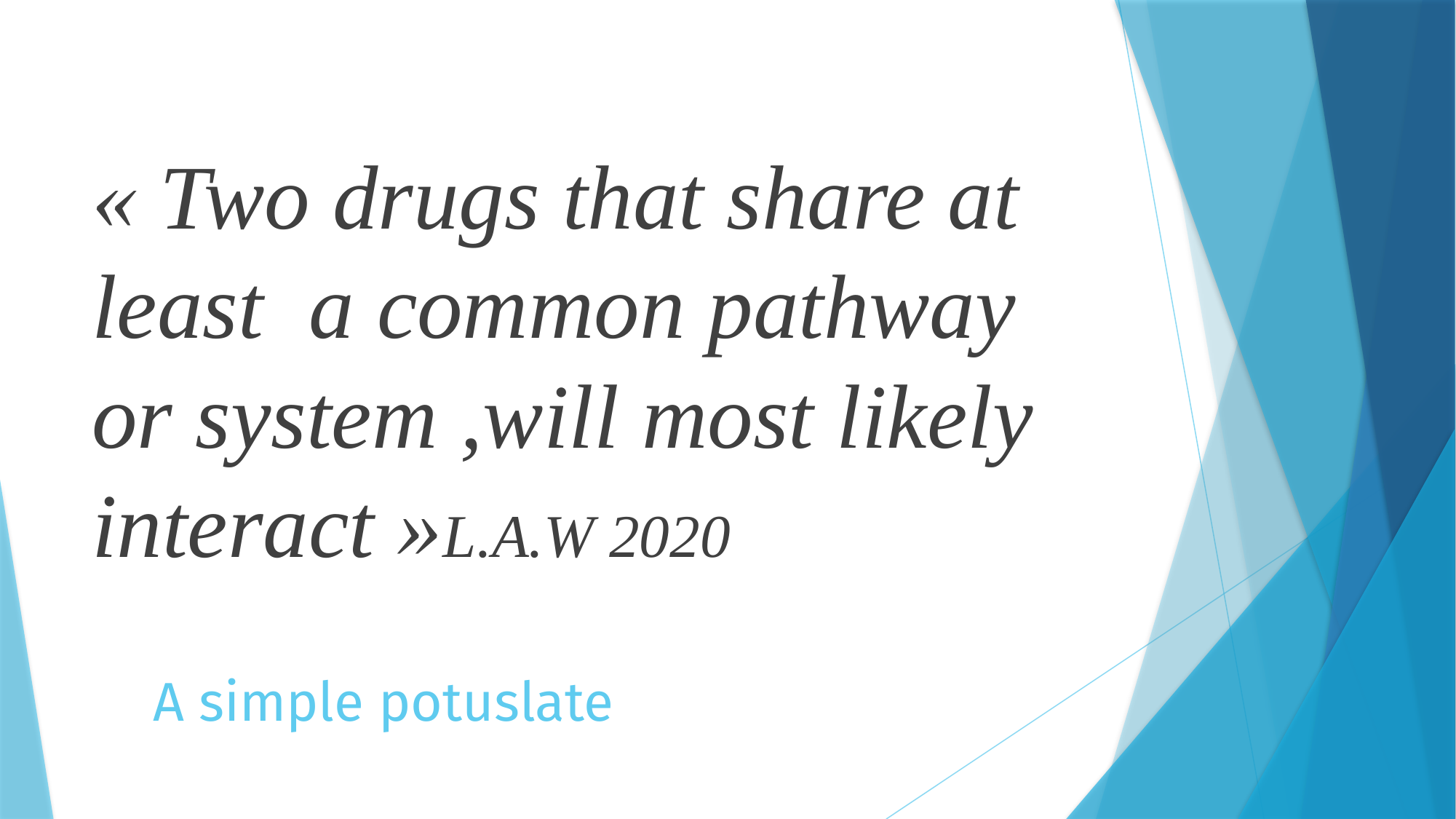

« Two drugs that share at least  a common pathway or system ,will most likely  interact »L.A.W 2020
# A simple potuslate